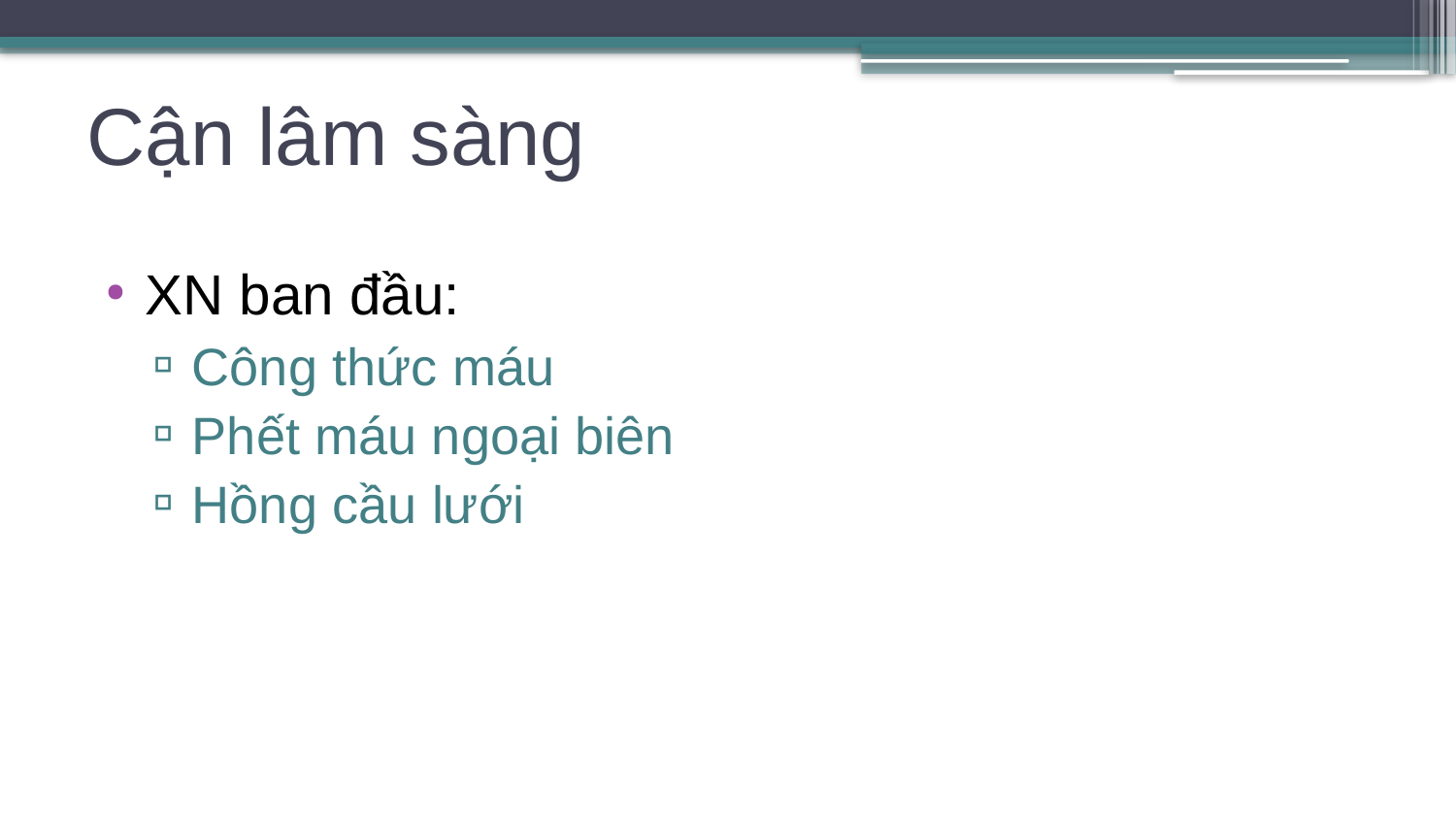

# Cận lâm sàng
XN ban đầu:
Công thức máu
Phết máu ngoại biên
Hồng cầu lưới